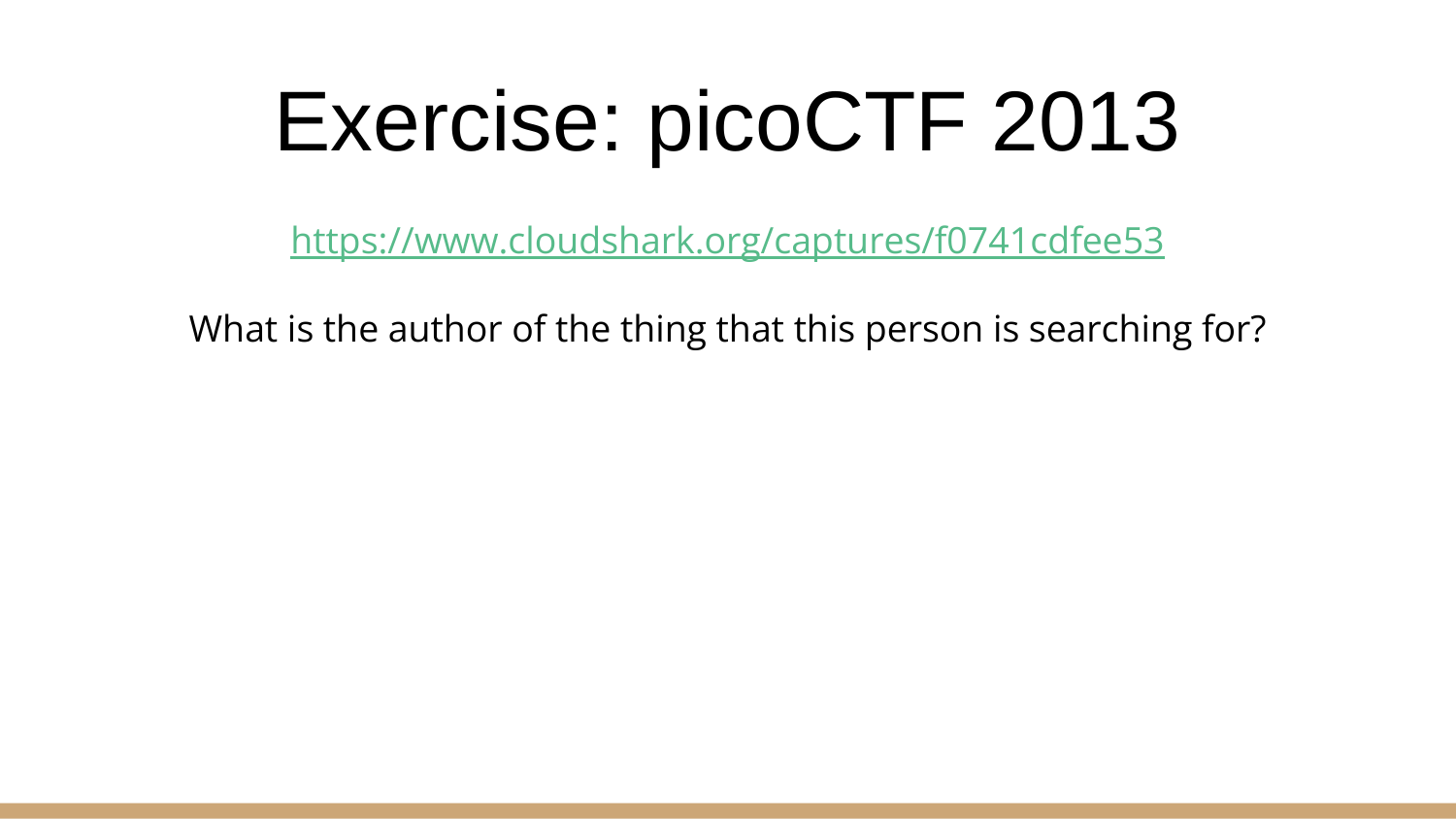

# Exercise: picoCTF 2013
https://www.cloudshark.org/captures/f0741cdfee53
What is the author of the thing that this person is searching for?